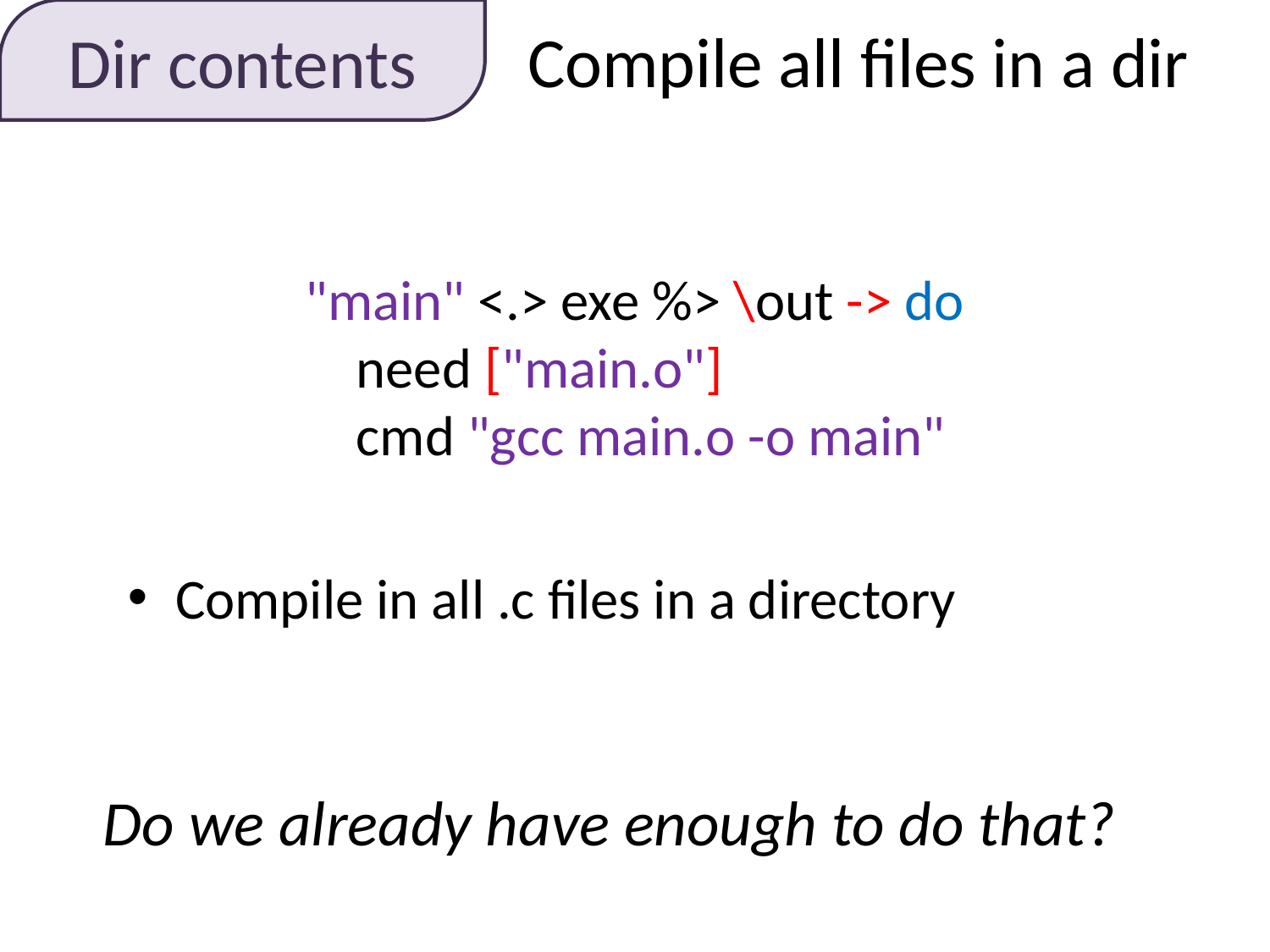

Dir contents
Compile all files in a dir
"main" <.> exe %> \out -> do
    need ["main.o"]
    cmd "gcc main.o -o main"
Compile in all .c files in a directory
Do we already have enough to do that?